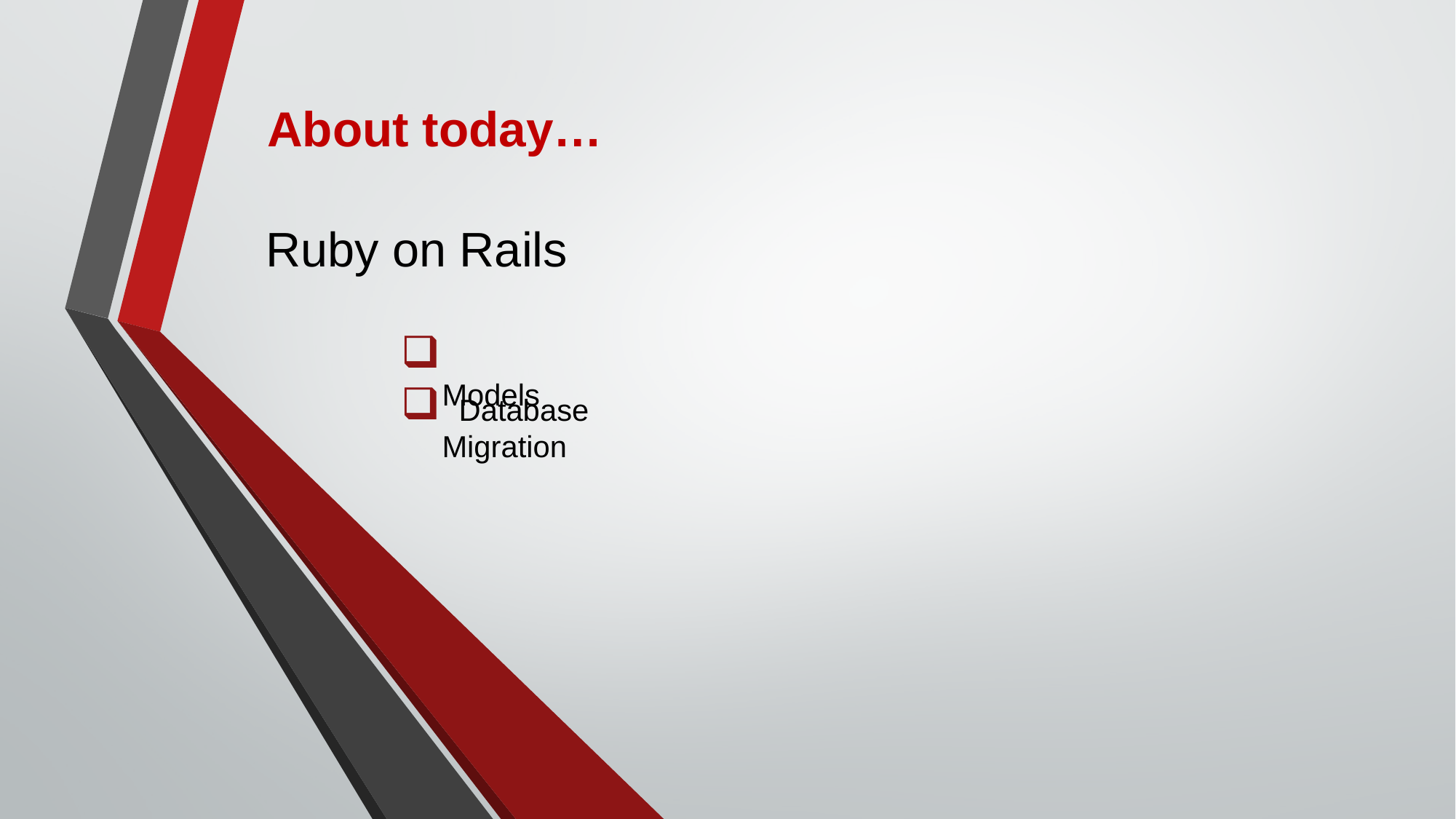

About today…
Ruby on Rails
  Models
  Database Migration